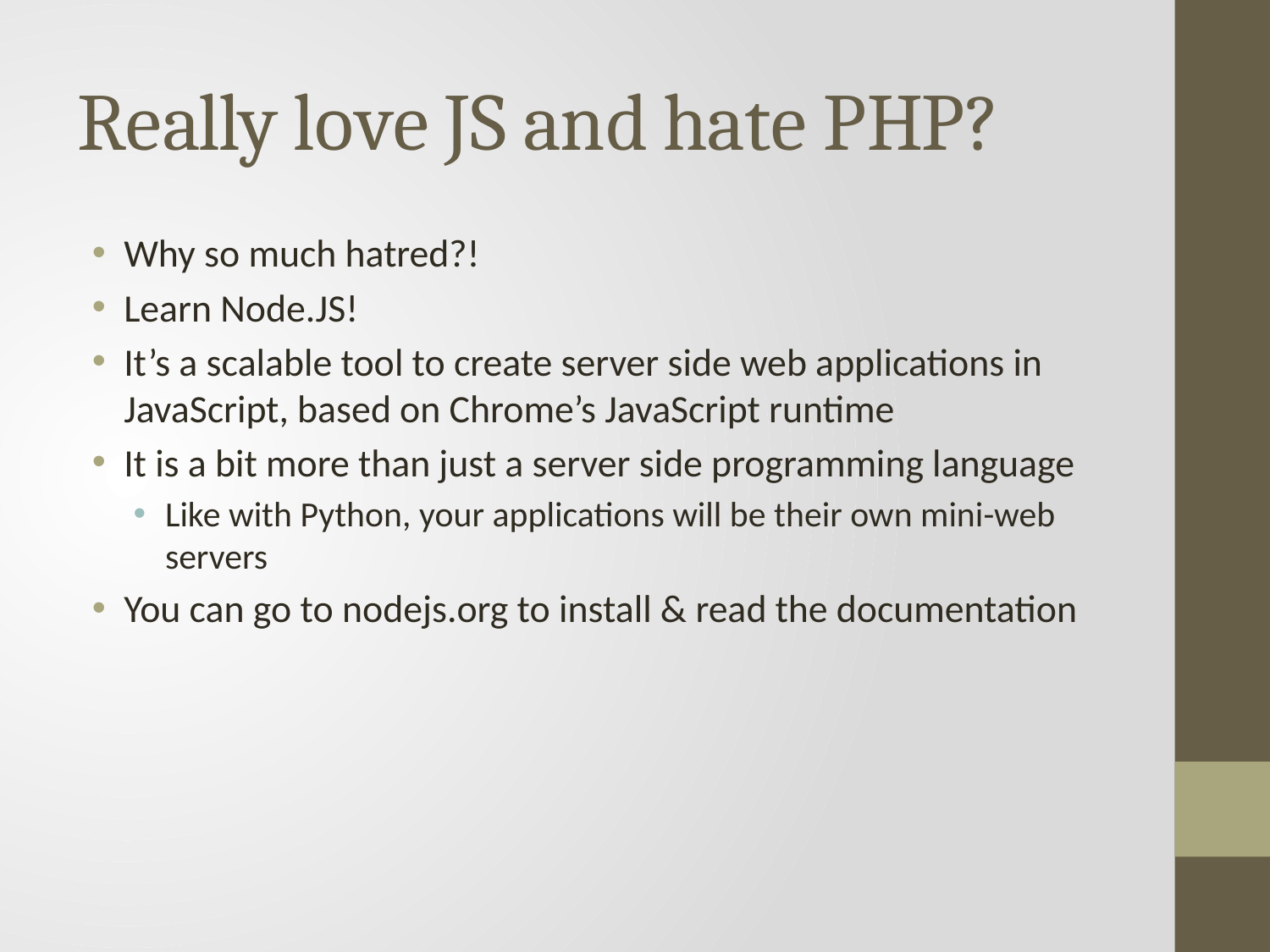

# Really love JS and hate PHP?
Why so much hatred?!
Learn Node.JS!
It’s a scalable tool to create server side web applications in JavaScript, based on Chrome’s JavaScript runtime
It is a bit more than just a server side programming language
Like with Python, your applications will be their own mini-web servers
You can go to nodejs.org to install & read the documentation